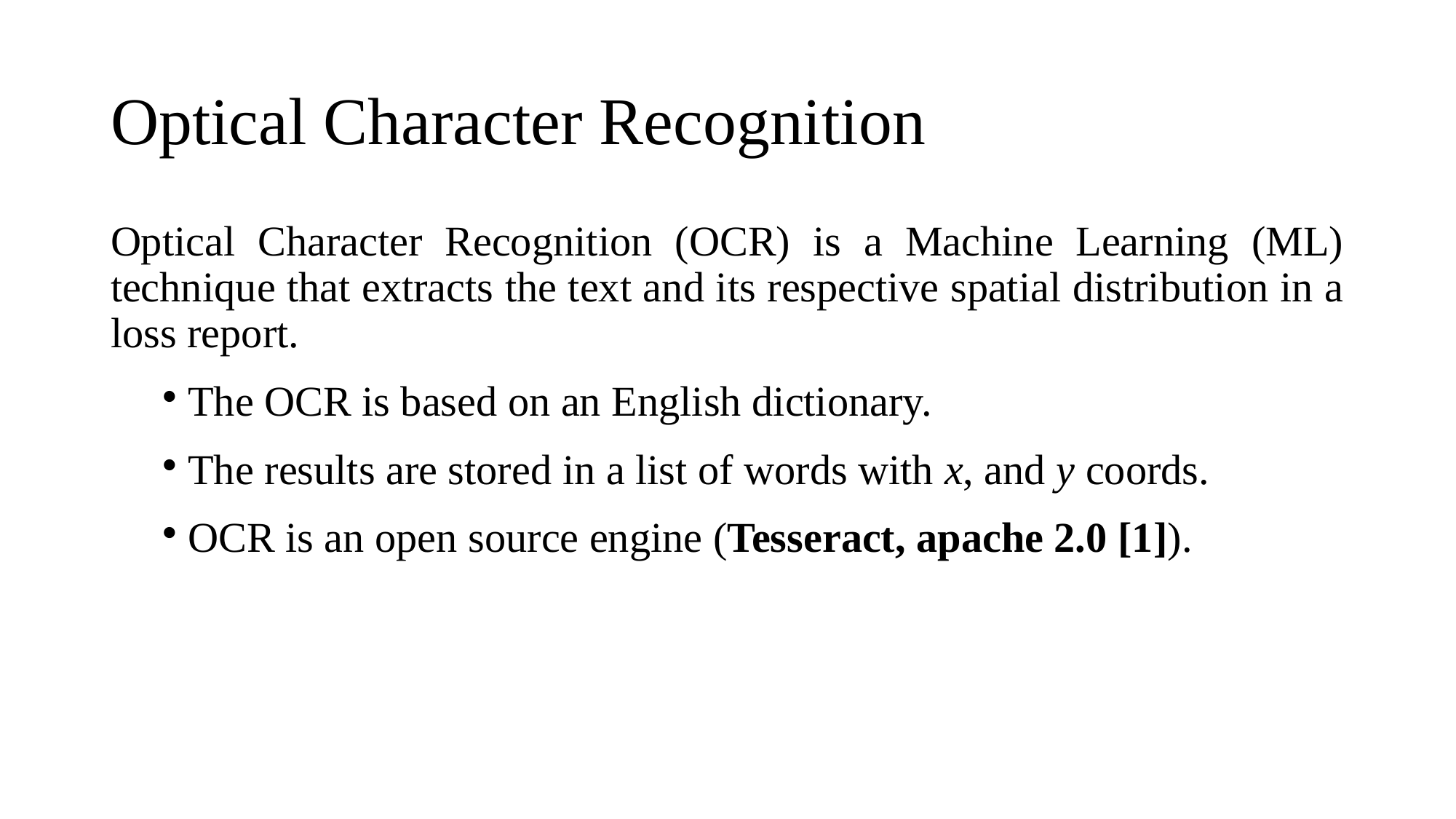

Optical Character Recognition
Optical Character Recognition (OCR) is a Machine Learning (ML) technique that extracts the text and its respective spatial distribution in a loss report.
The OCR is based on an English dictionary.
The results are stored in a list of words with x, and y coords.
OCR is an open source engine (Tesseract, apache 2.0 [1]).